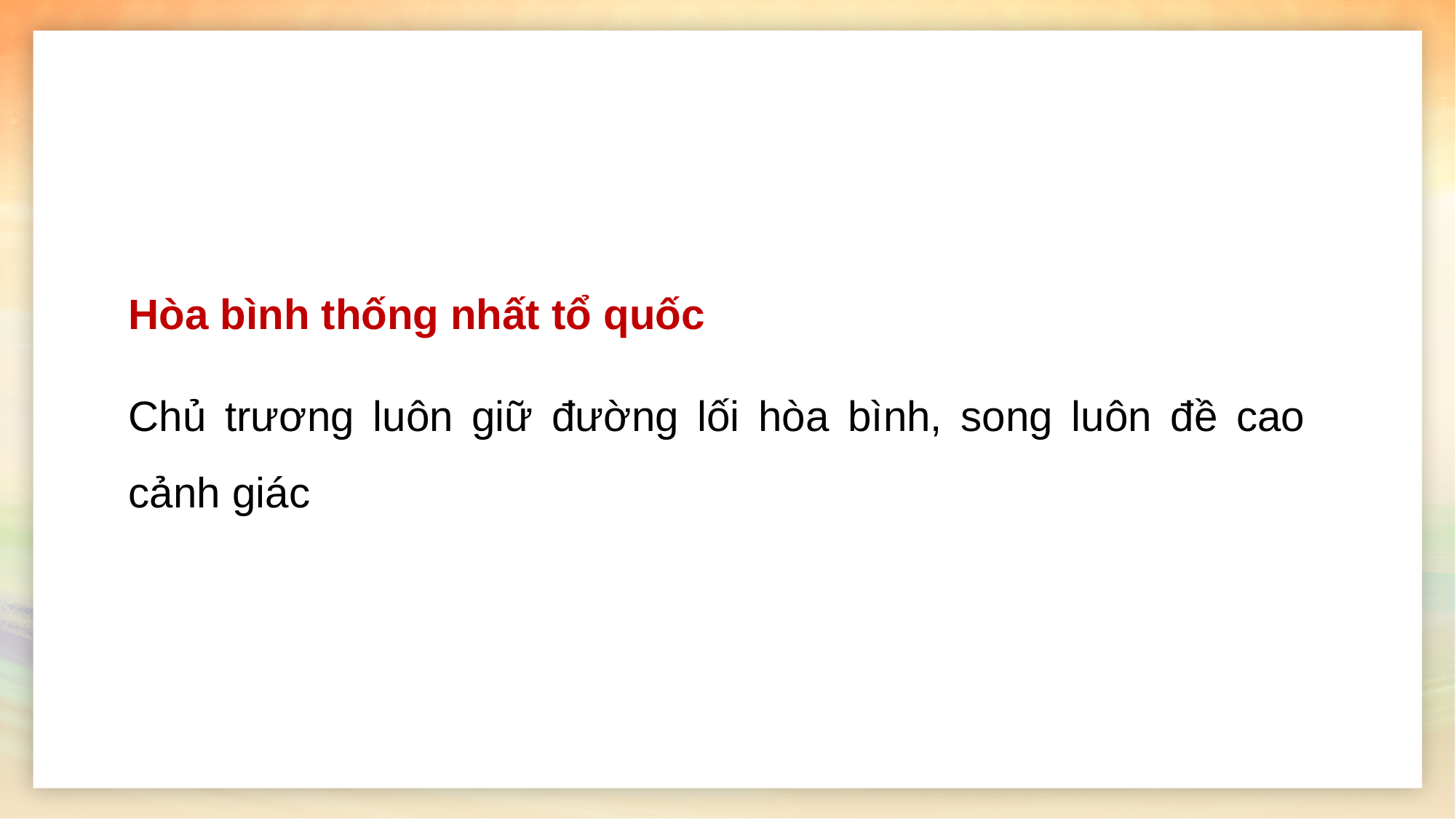

Hòa bình thống nhất tổ quốc
Chủ trương luôn giữ đường lối hòa bình, song luôn đề cao cảnh giác